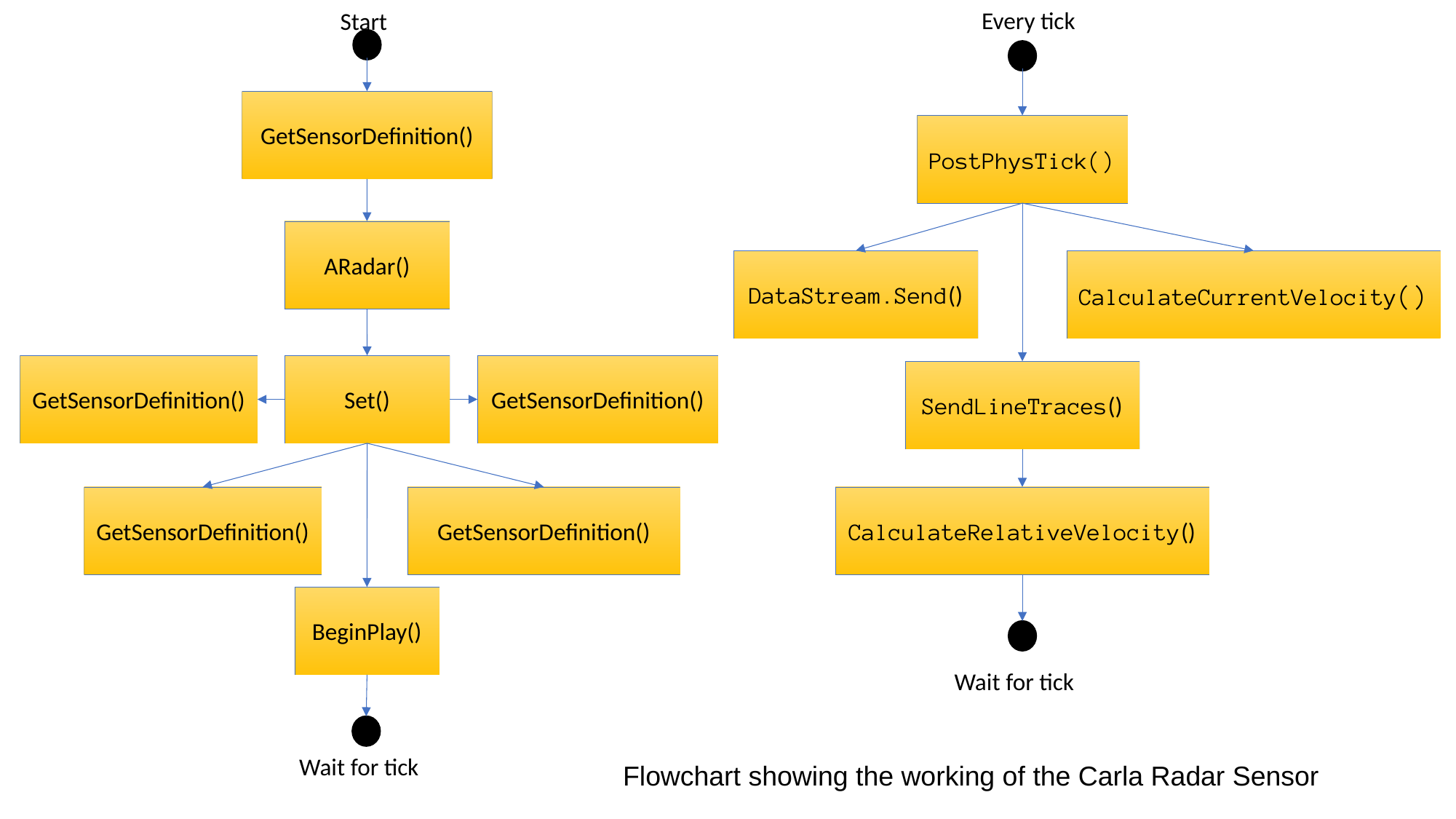

Every tick
Start

GetSensorDefinition()
PostPhysTick()
ARadar()
DataStream.Send()
CalculateCurrentVelocity()
GetSensorDefinition()
Set()
GetSensorDefinition()
SendLineTraces()
GetSensorDefinition()
GetSensorDefinition()
CalculateRelativeVelocity()
BeginPlay()

Wait for tick

Wait for tick
Flowchart showing the working of the Carla Radar Sensor